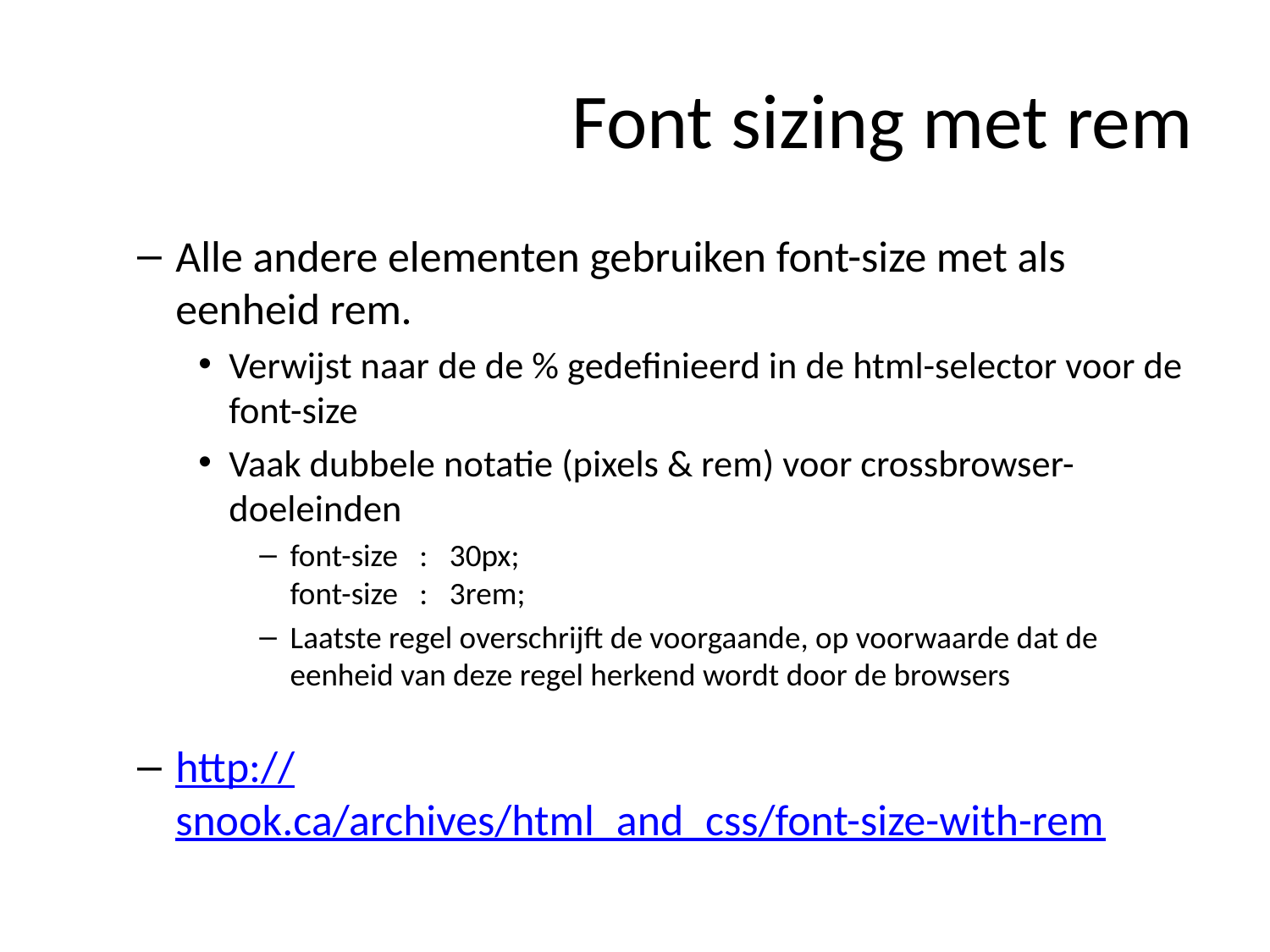

# Font sizing met rem
Alle andere elementen gebruiken font-size met als eenheid rem.
Verwijst naar de de % gedefinieerd in de html-selector voor de font-size
Vaak dubbele notatie (pixels & rem) voor crossbrowser-doeleinden
font-size   :   30px;
font-size   :   3rem;
Laatste regel overschrijft de voorgaande, op voorwaarde dat de eenheid van deze regel herkend wordt door de browsers
http://snook.ca/archives/html_and_css/font-size-with-rem